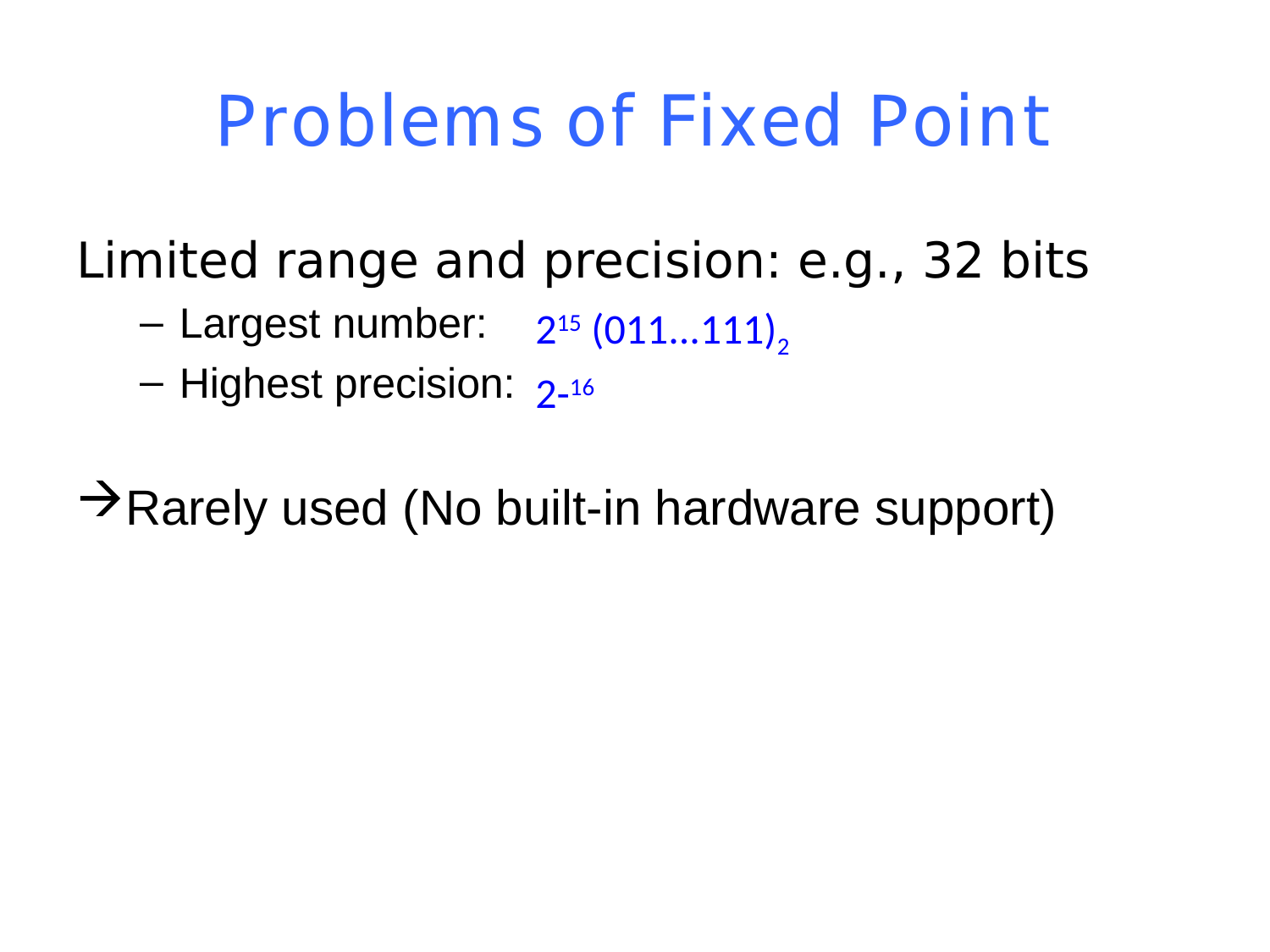

# Problems of Fixed Point
Limited range and precision: e.g., 32 bits
Largest number:
Highest precision:

Rarely used (No built-in hardware support)

215 (011...111)2
2-16